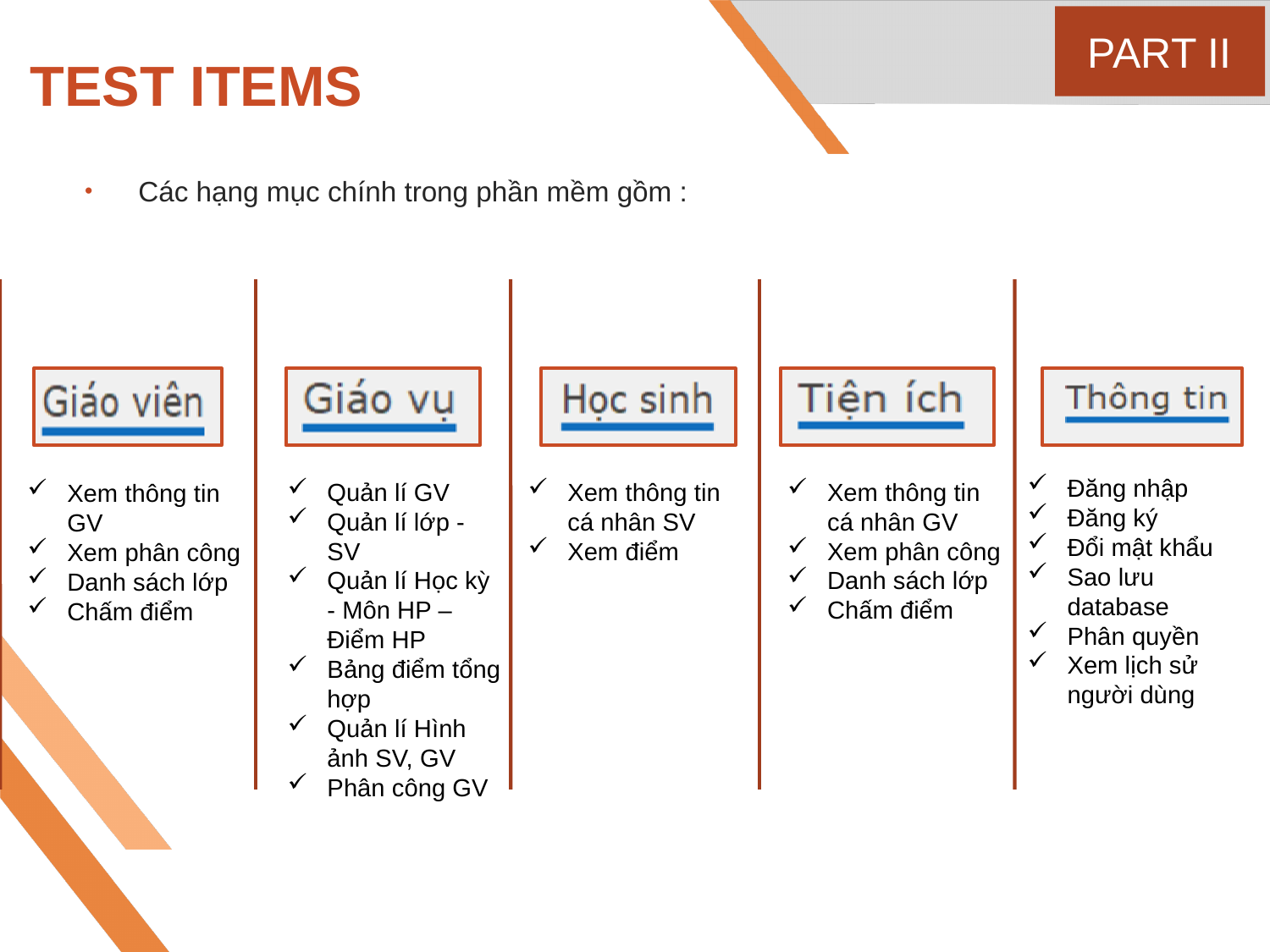

PART II
# TEST ITEMS
Các hạng mục chính trong phần mềm gồm :

.
.

Đăng nhập
Đăng ký
Đổi mật khẩu
Sao lưu database
Phân quyền
Xem lịch sử người dùng

Quản lí GV
Quản lí lớp - SV
Quản lí Học kỳ - Môn HP – Điểm HP
Bảng điểm tổng hợp
Quản lí Hình ảnh SV, GV
Phân công GV

Xem thông tin cá nhân SV
Xem điểm

Xem thông tin cá nhân GV
Xem phân công
Danh sách lớp
Chấm điểm

Xem thông tin GV
Xem phân công
Danh sách lớp
Chấm điểm